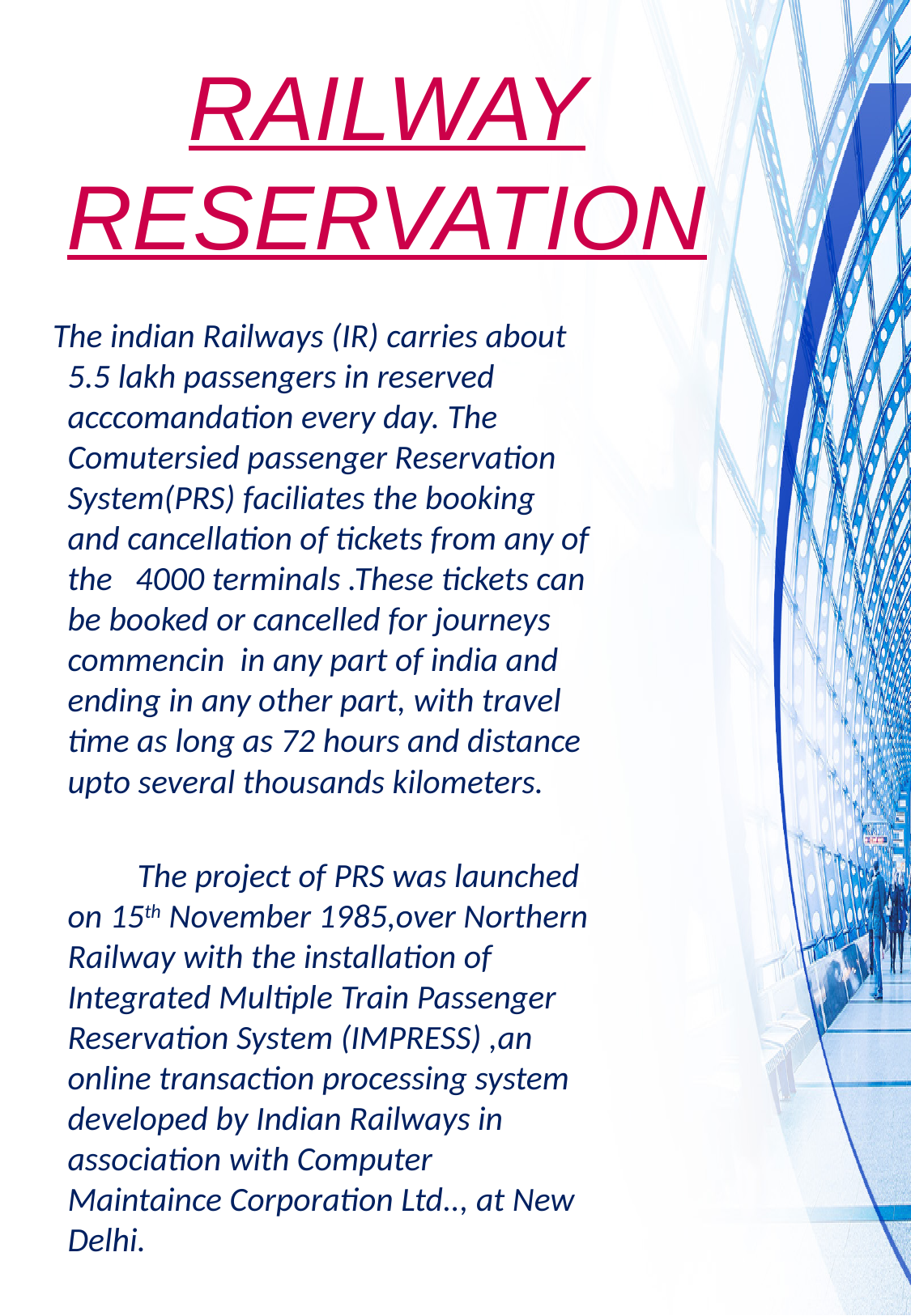

# RAILWAY RESERVATION
     The indian Railways (IR) carries about 5.5 lakh passengers in reserved   acccomandation every day. The Comutersied passenger Reservation System(PRS) faciliates the booking and cancellation of tickets from any of the   4000 terminals .These tickets can be booked or cancelled for journeys commencin  in any part of india and   ending in any other part, with travel time as long as 72 hours and distance upto several thousands kilometers.

                The project of PRS was launched on 15th November 1985,over Northern Railway with the installation of Integrated Multiple Train Passenger Reservation System (IMPRESS) ,an online transaction processing system developed by Indian Railways in association with Computer Maintaince Corporation Ltd.., at New Delhi.